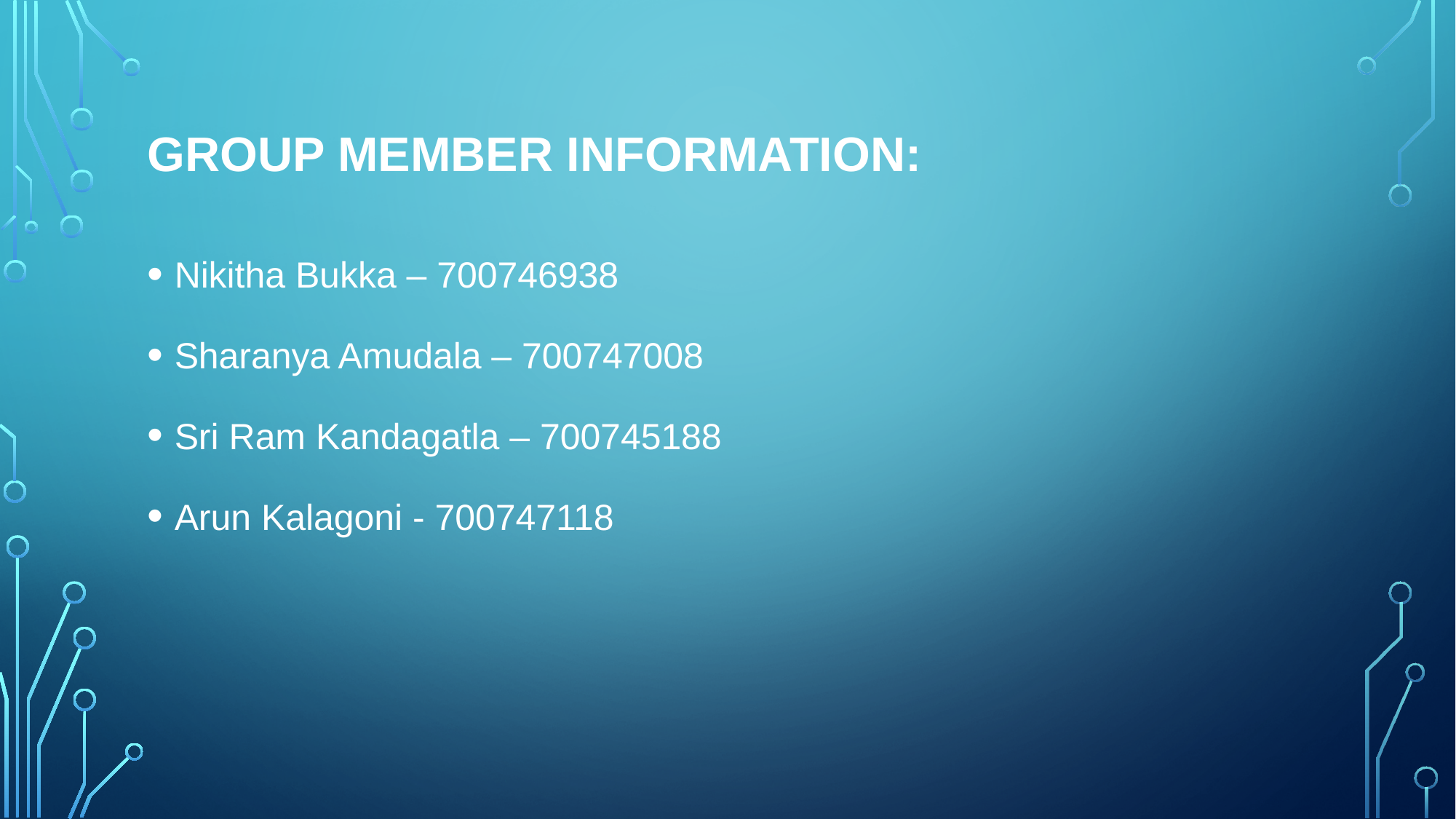

# Group Member Information:
Nikitha Bukka – 700746938
Sharanya Amudala – 700747008
Sri Ram Kandagatla – 700745188
Arun Kalagoni - 700747118